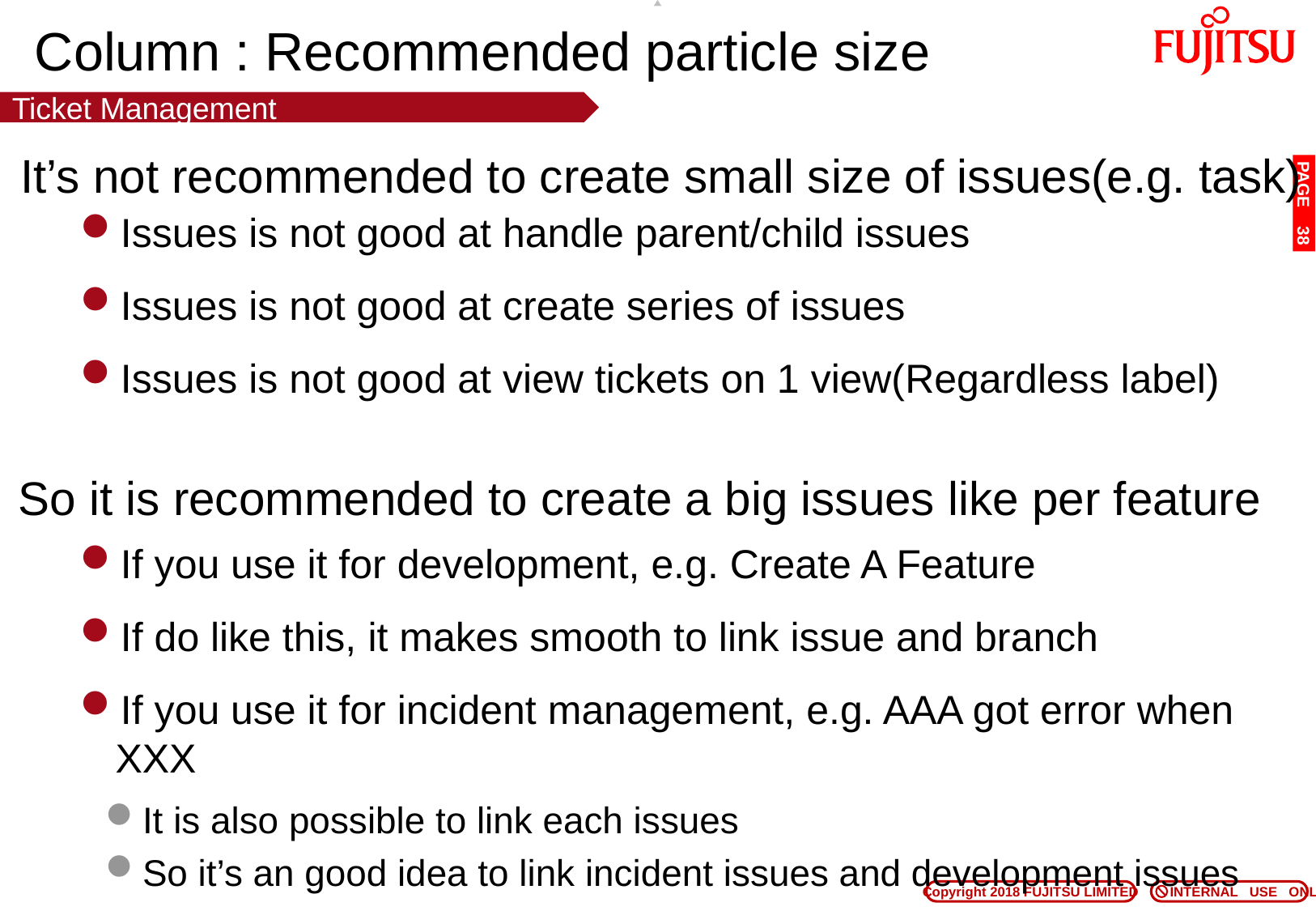

# Column : Recommended particle size
Ticket Management
It’s not recommended to create small size of issues(e.g. task)
PAGE    38
Issues is not good at handle parent/child issues
Issues is not good at create series of issues
Issues is not good at view tickets on 1 view(Regardless label)
So it is recommended to create a big issues like per feature
If you use it for development, e.g. Create A Feature
If do like this, it makes smooth to link issue and branch
If you use it for incident management, e.g. AAA got error when XXX
It is also possible to link each issues
So it’s an good idea to link incident issues and development issues